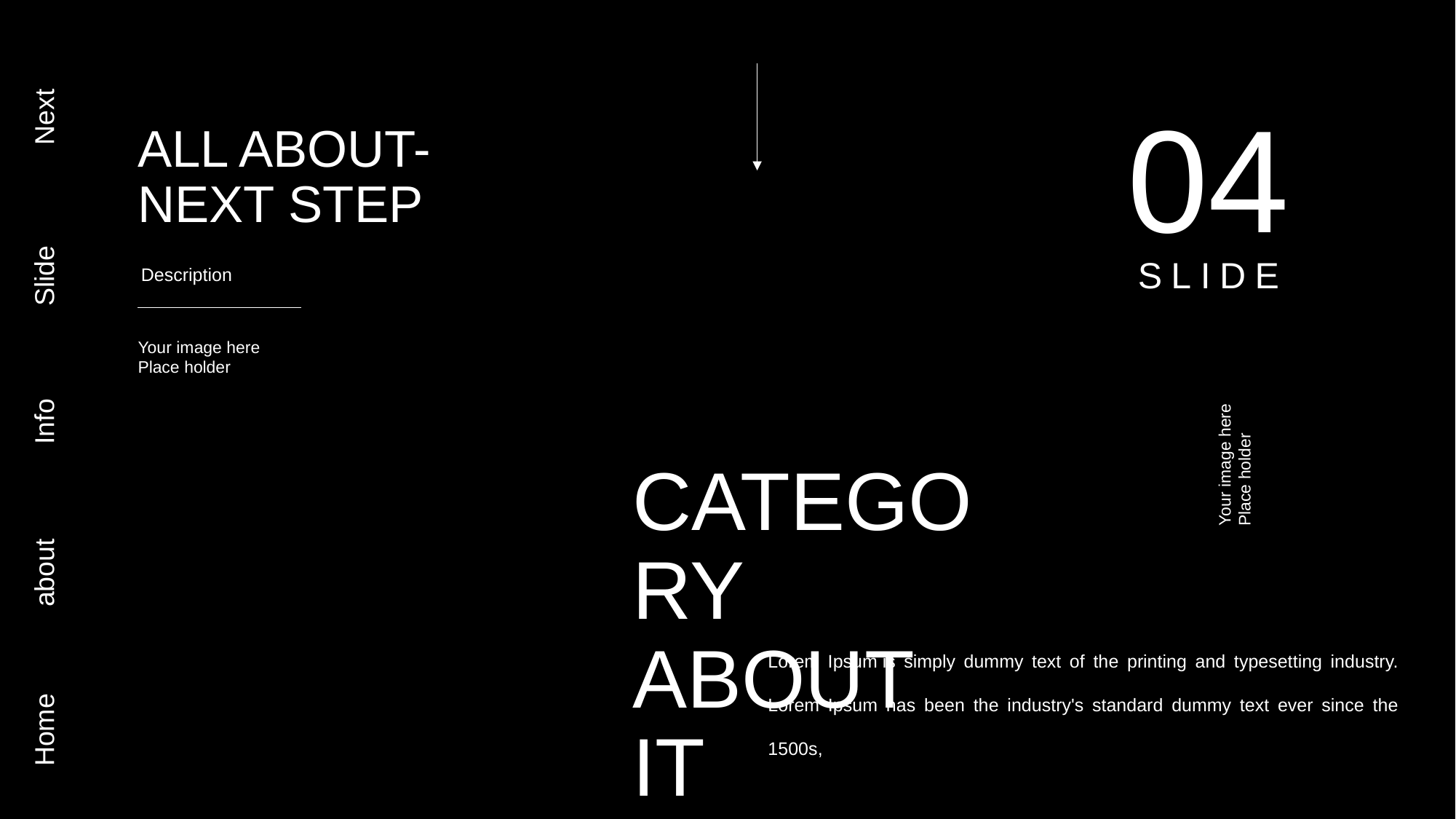

04
Next
ALL ABOUT-NEXT STEP
SLIDE
Slide
Description
Your image here
Place holder

Info
Your image here
Place holder
CATEGORY ABOUT IT
about
Lorem Ipsum is simply dummy text of the printing and typesetting industry. Lorem Ipsum has been the industry's standard dummy text ever since the 1500s,
Home